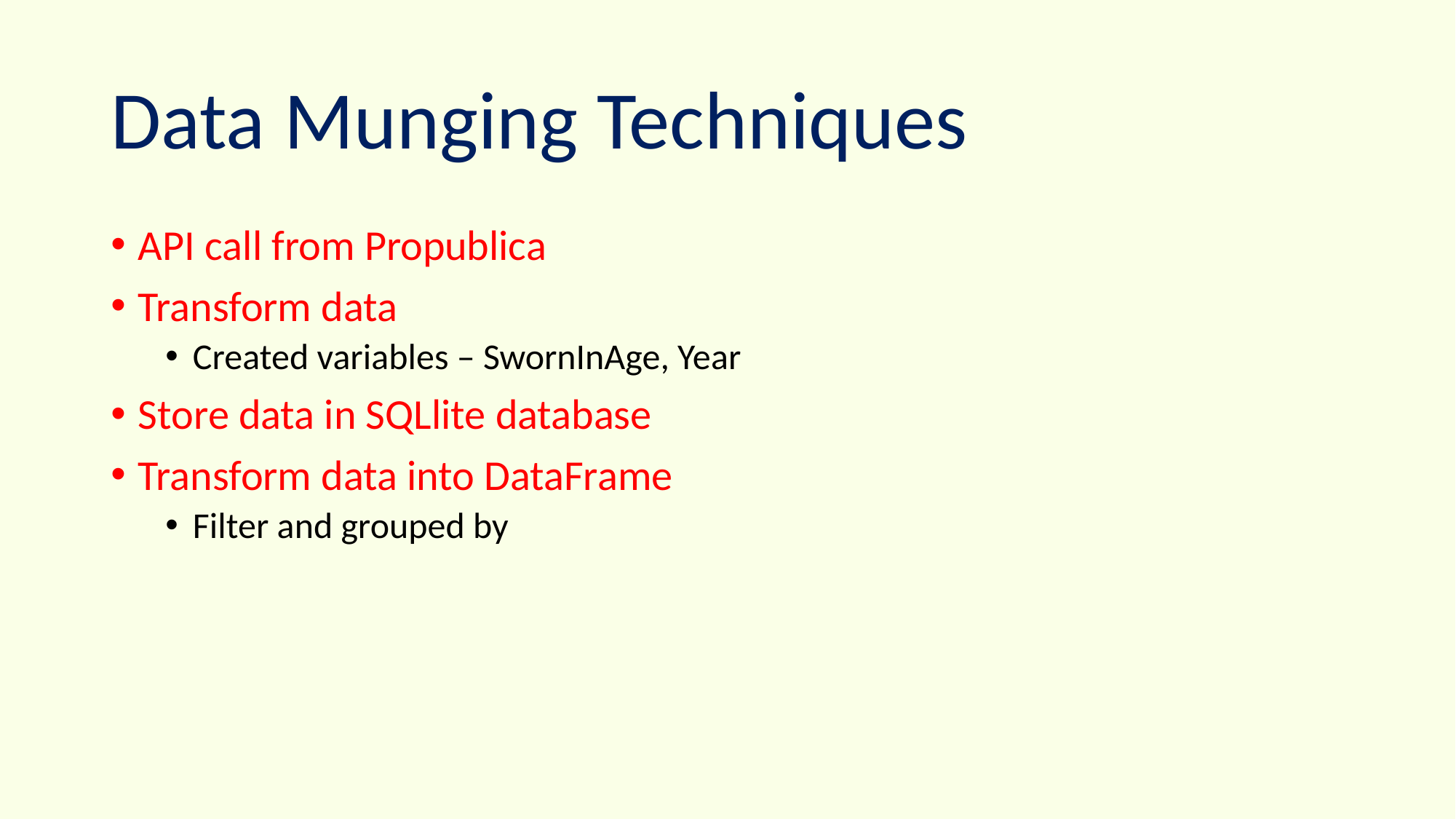

# Data Munging Techniques
API call from Propublica
Transform data
Created variables – SwornInAge, Year
Store data in SQLlite database
Transform data into DataFrame
Filter and grouped by